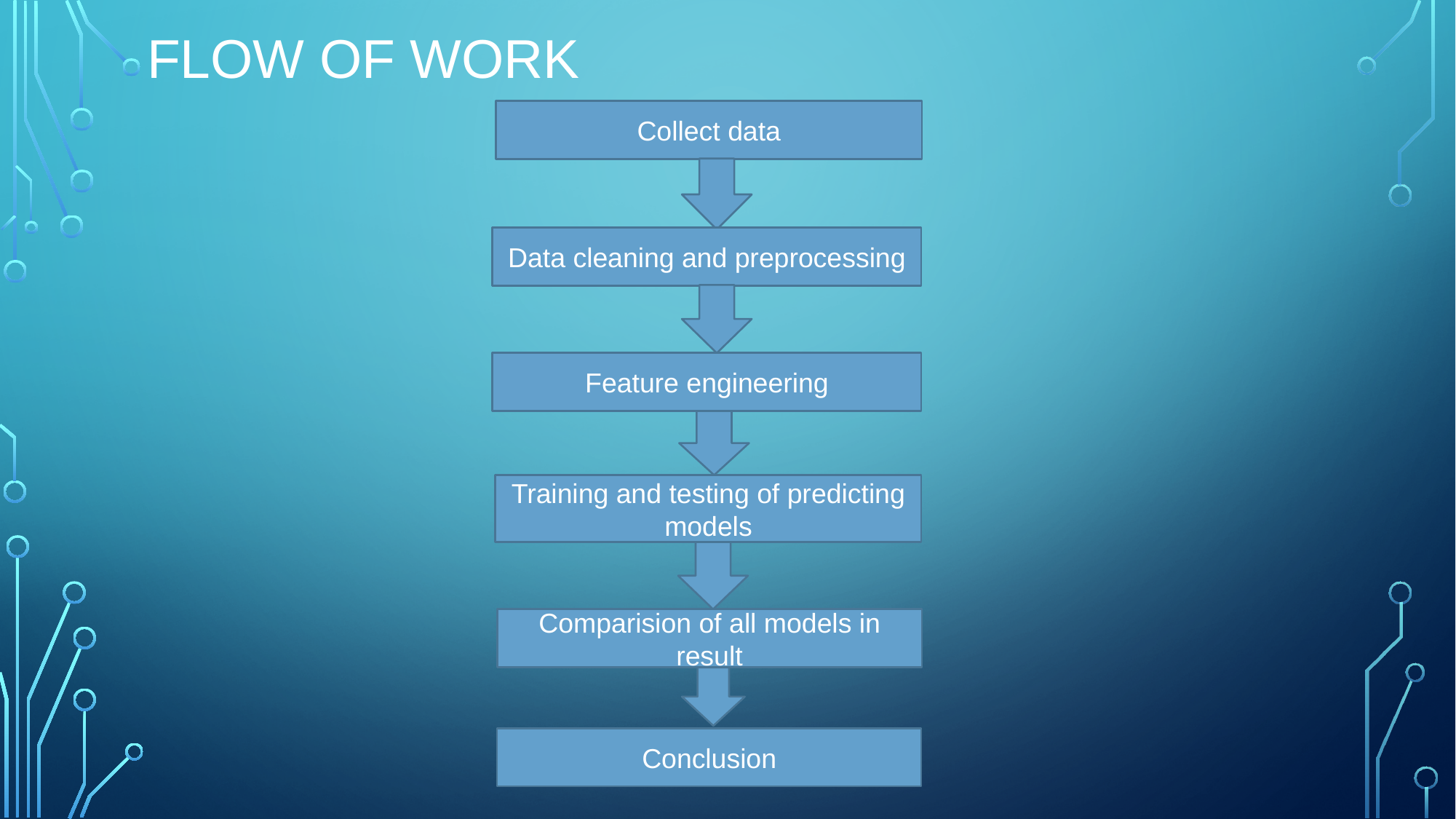

# Flow of work
Collect data

Data cleaning and preprocessing

Feature engineering

Training and testing of predicting models

Comparision of all models in result

Conclusion